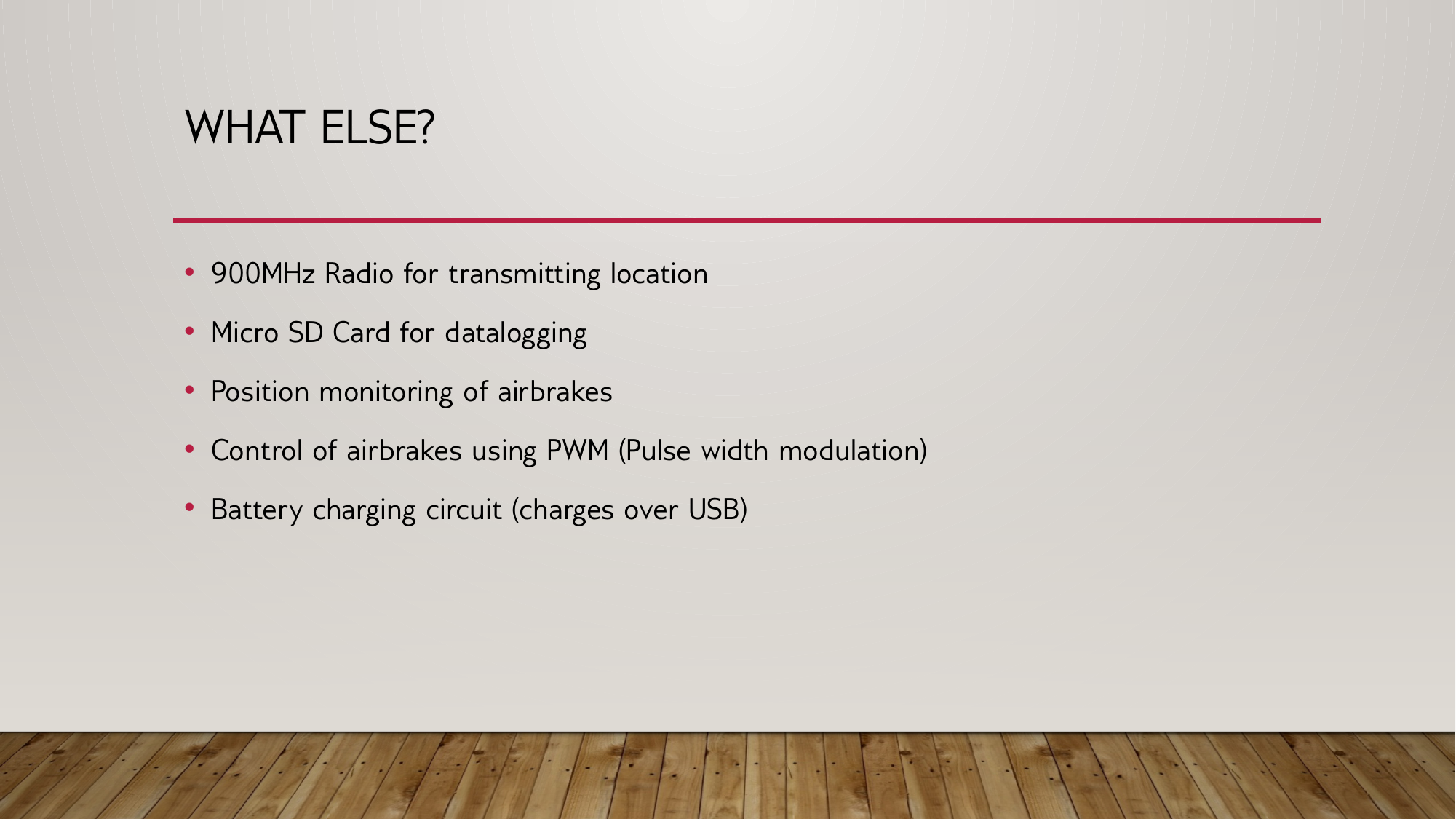

# What else?
900MHz Radio for transmitting location
Micro SD Card for datalogging
Position monitoring of airbrakes
Control of airbrakes using PWM (Pulse width modulation)
Battery charging circuit (charges over USB)